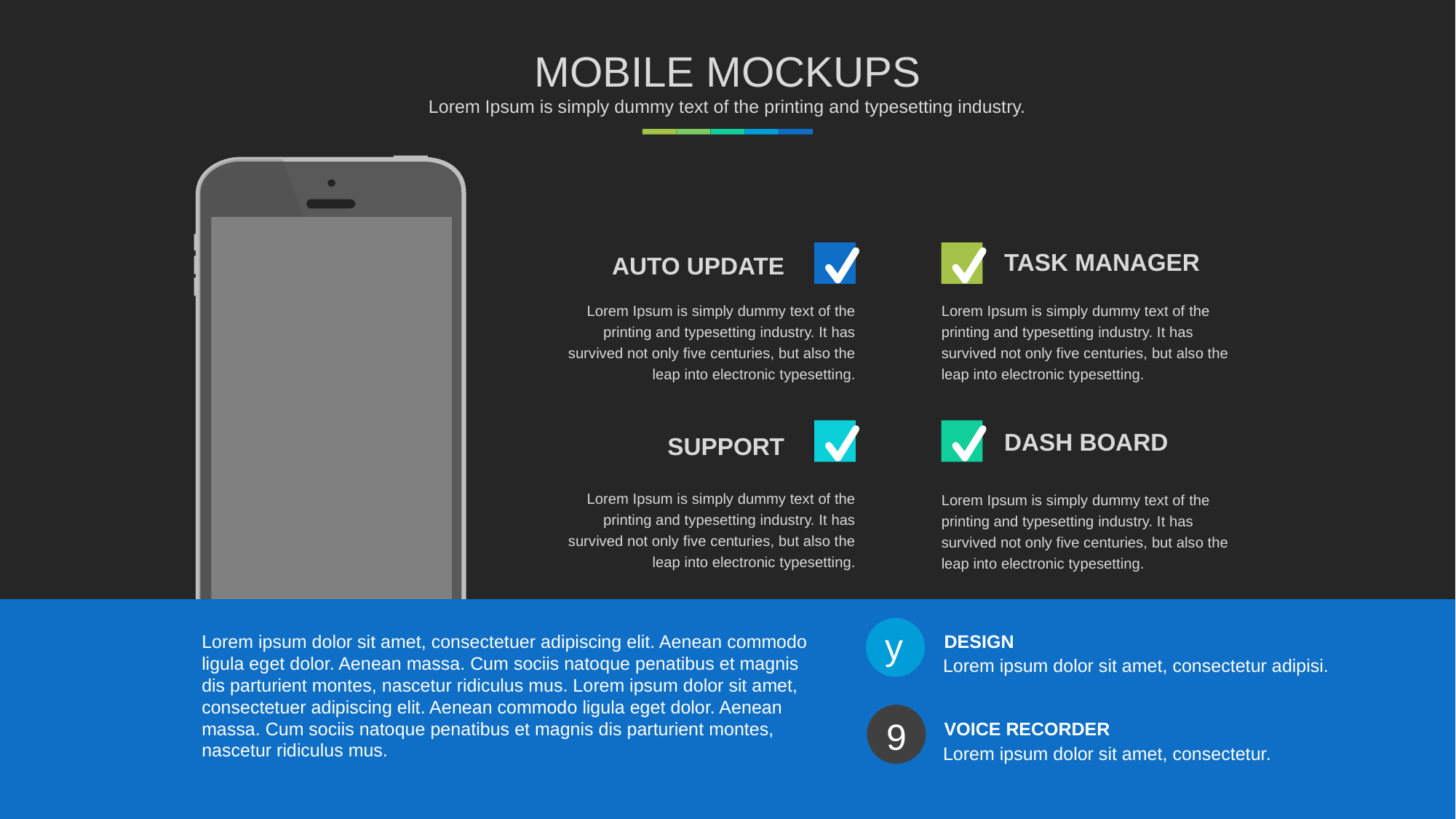

MOBILE MOCKUPS
Lorem Ipsum is simply dummy text of the printing and typesetting industry.

TASK MANAGER
AUTO UPDATE
Lorem Ipsum is simply dummy text of the printing and typesetting industry. It has survived not only five centuries, but also the leap into electronic typesetting.
Lorem Ipsum is simply dummy text of the printing and typesetting industry. It has survived not only five centuries, but also the leap into electronic typesetting.
DASH BOARD
SUPPORT
Lorem Ipsum is simply dummy text of the printing and typesetting industry. It has survived not only five centuries, but also the leap into electronic typesetting.
Lorem Ipsum is simply dummy text of the printing and typesetting industry. It has survived not only five centuries, but also the leap into electronic typesetting.

y
Lorem ipsum dolor sit amet, consectetuer adipiscing elit. Aenean commodo ligula eget dolor. Aenean massa. Cum sociis natoque penatibus et magnis dis parturient montes, nascetur ridiculus mus. Lorem ipsum dolor sit amet, consectetuer adipiscing elit. Aenean commodo ligula eget dolor. Aenean massa. Cum sociis natoque penatibus et magnis dis parturient montes, nascetur ridiculus mus.
DESIGN
Lorem ipsum dolor sit amet, consectetur adipisi.

9
VOICE RECORDER
Lorem ipsum dolor sit amet, consectetur.